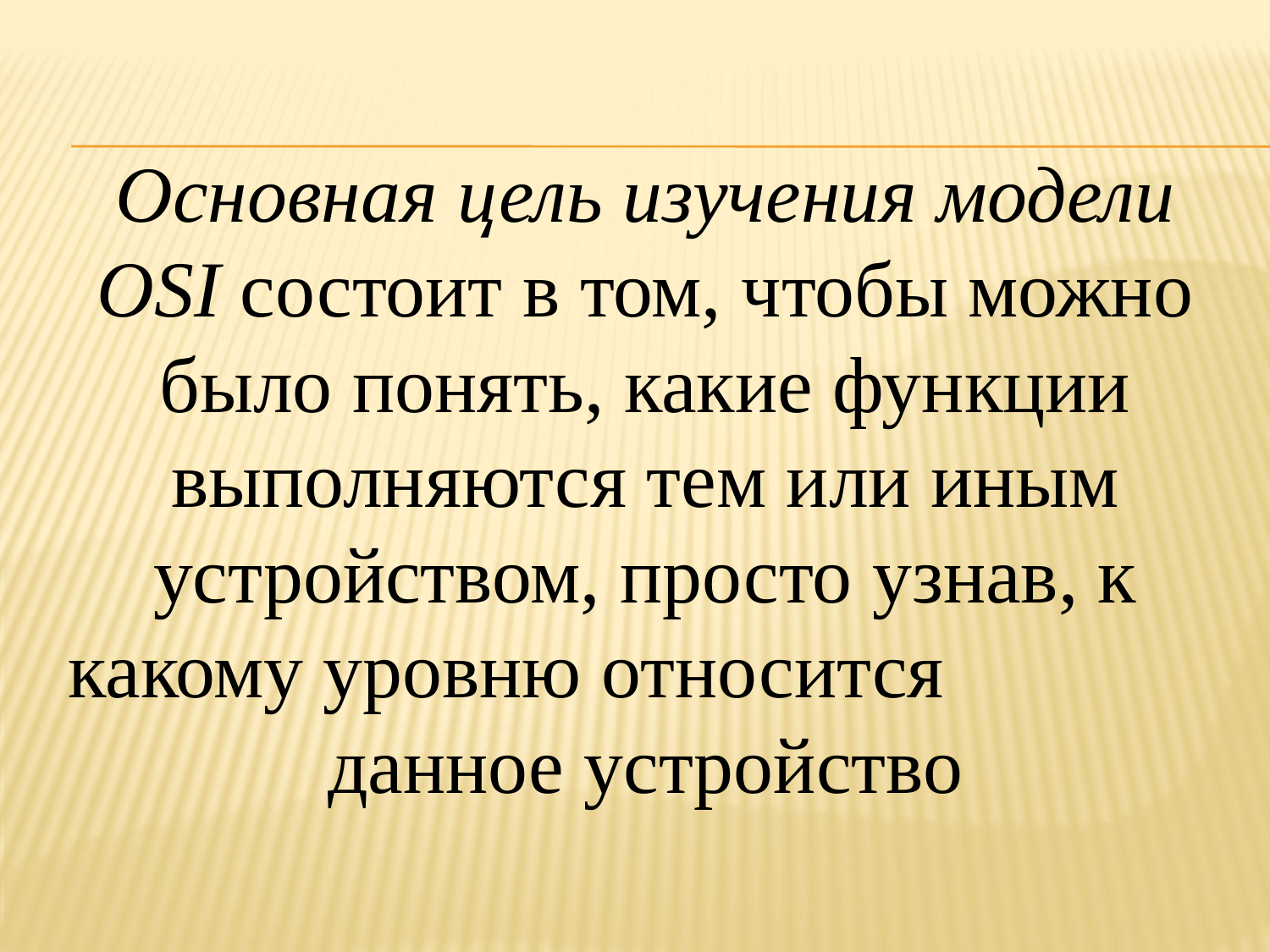

Основная цель изучения модели OSI состоит в том, чтобы можно было понять, какие функции выполняются тем или иным устройством, просто узнав, к какому уровню относится               данное устройство